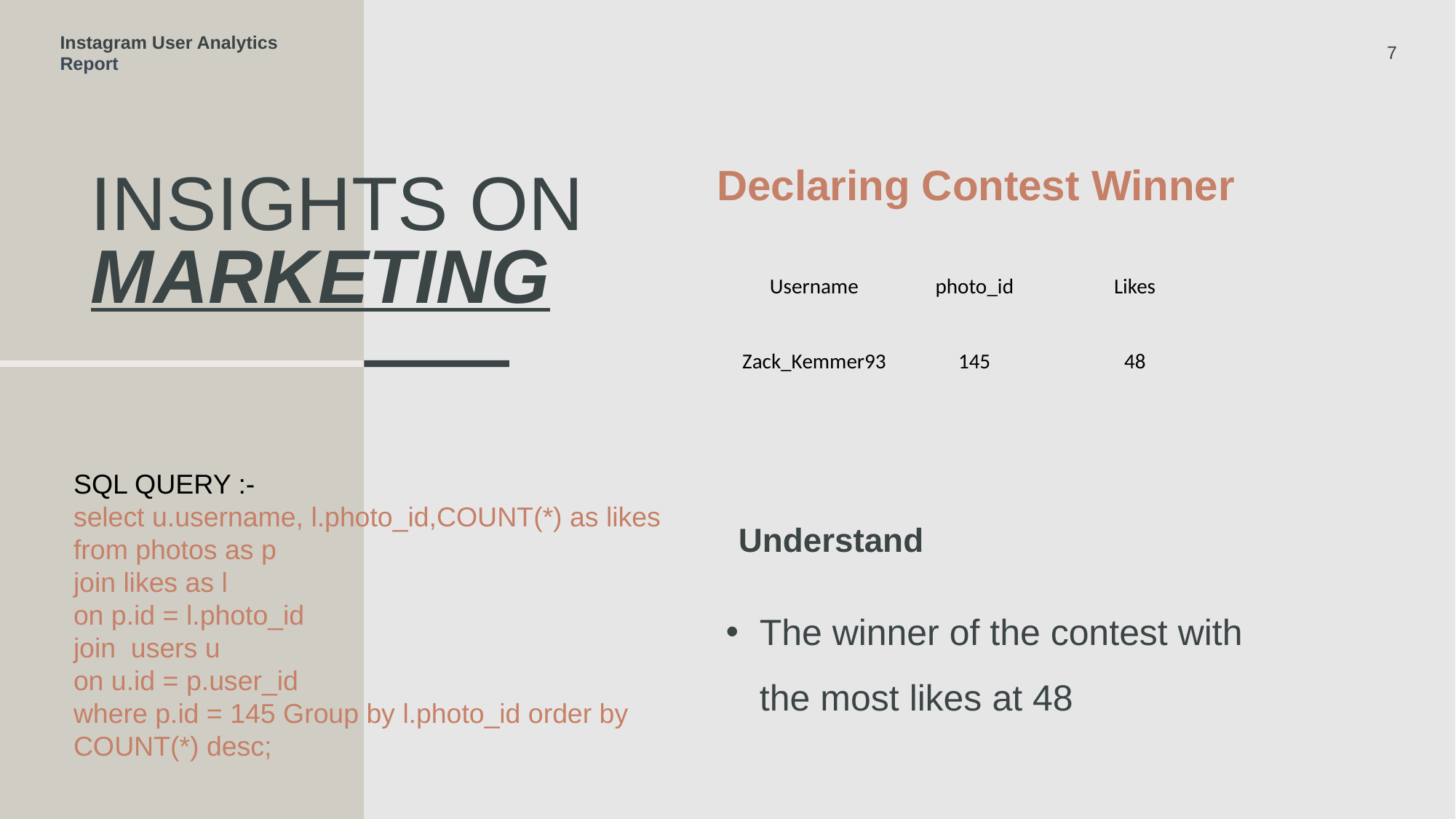

Instagram User Analytics Report
7
Declaring Contest Winner
# Insights on Marketing
|  | Username | photo\_id | Likes |  |
| --- | --- | --- | --- | --- |
|  | Zack\_Kemmer93 | 145 | 48 |  |
|  |  |  |  |  |
SQL QUERY :-
select u.username, l.photo_id,COUNT(*) as likes
from photos as p
join likes as l
on p.id = l.photo_id
join  users u
on u.id = p.user_id
where p.id = 145 Group by l.photo_id order by COUNT(*) desc;
Understand
The winner of the contest with the most likes at 48